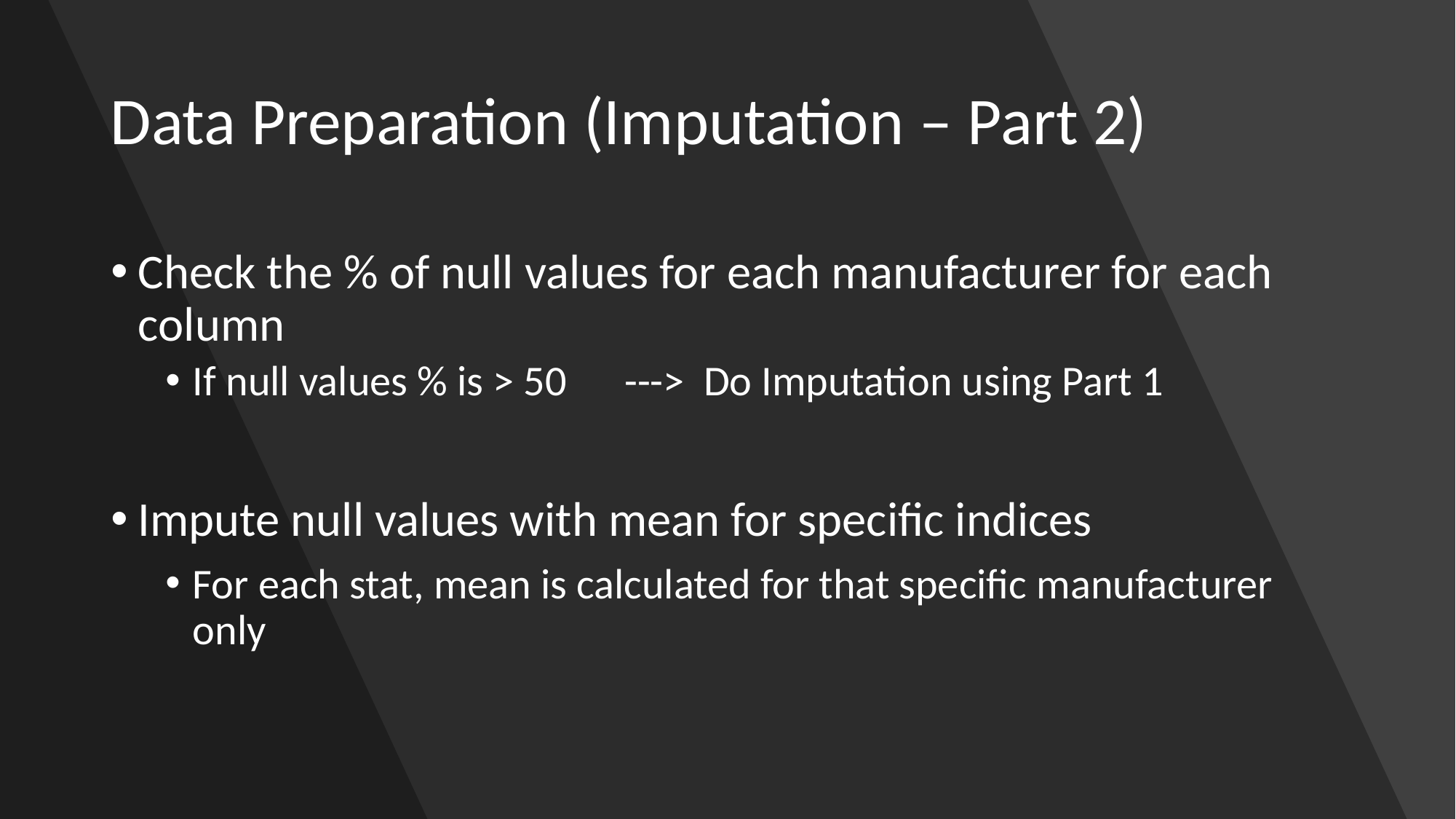

# Data Preparation (Imputation – Part 2)
Check the % of null values for each manufacturer for each column
If null values % is > 50      --->  Do Imputation using Part 1

Impute null values with mean for specific indices
For each stat, mean is calculated for that specific manufacturer only